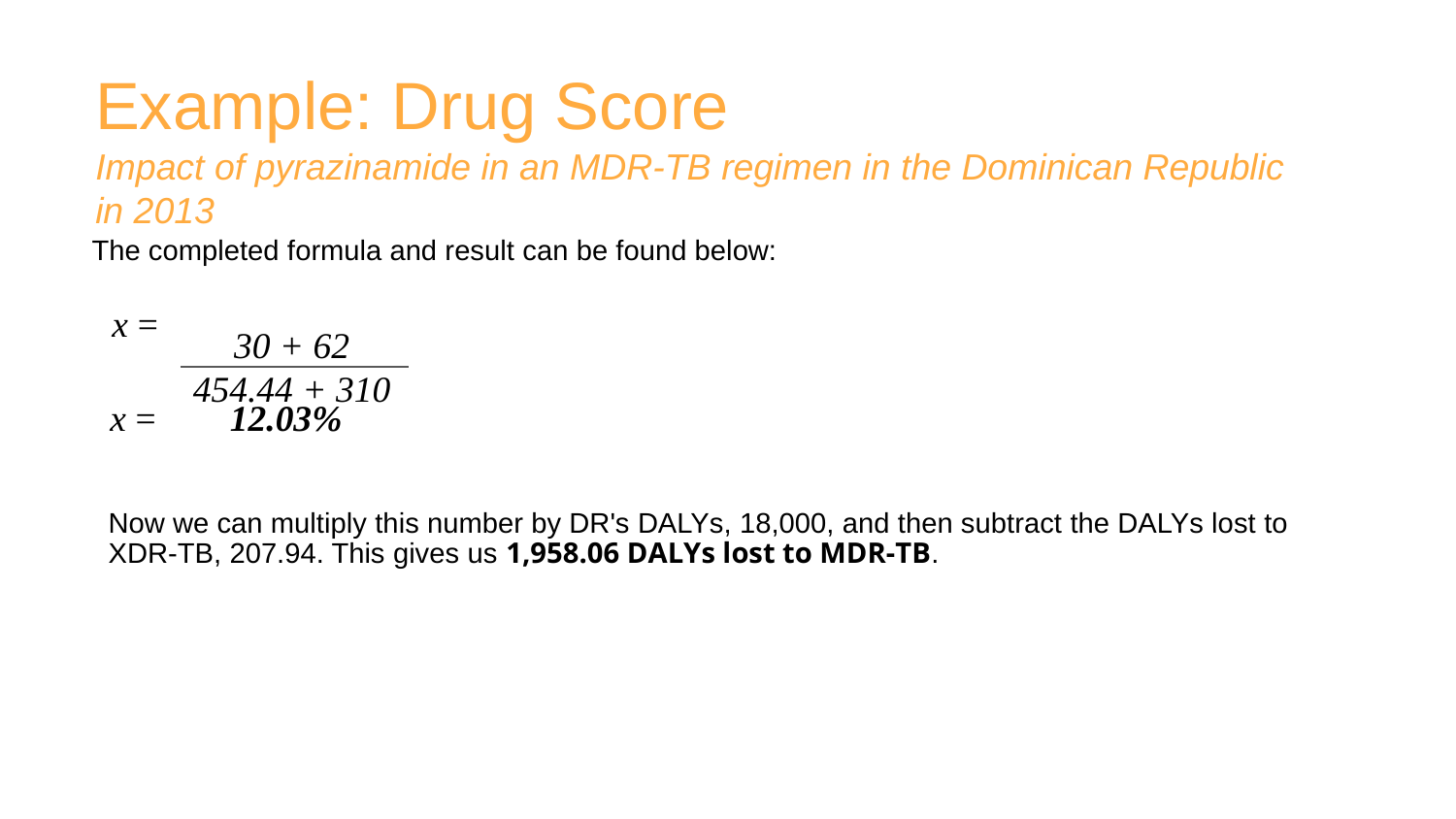

# Example: Drug Score
Impact of pyrazinamide in an MDR-TB regimen in the Dominican Republic in 2013
The completed formula and result can be found below:
30 + 62
454.44 + 310
x =
x =        12.03%
Now we can multiply this number by DR's DALYs, 18,000, and then subtract the DALYs lost to XDR-TB, 207.94. This gives us 1,958.06 DALYs lost to MDR-TB.